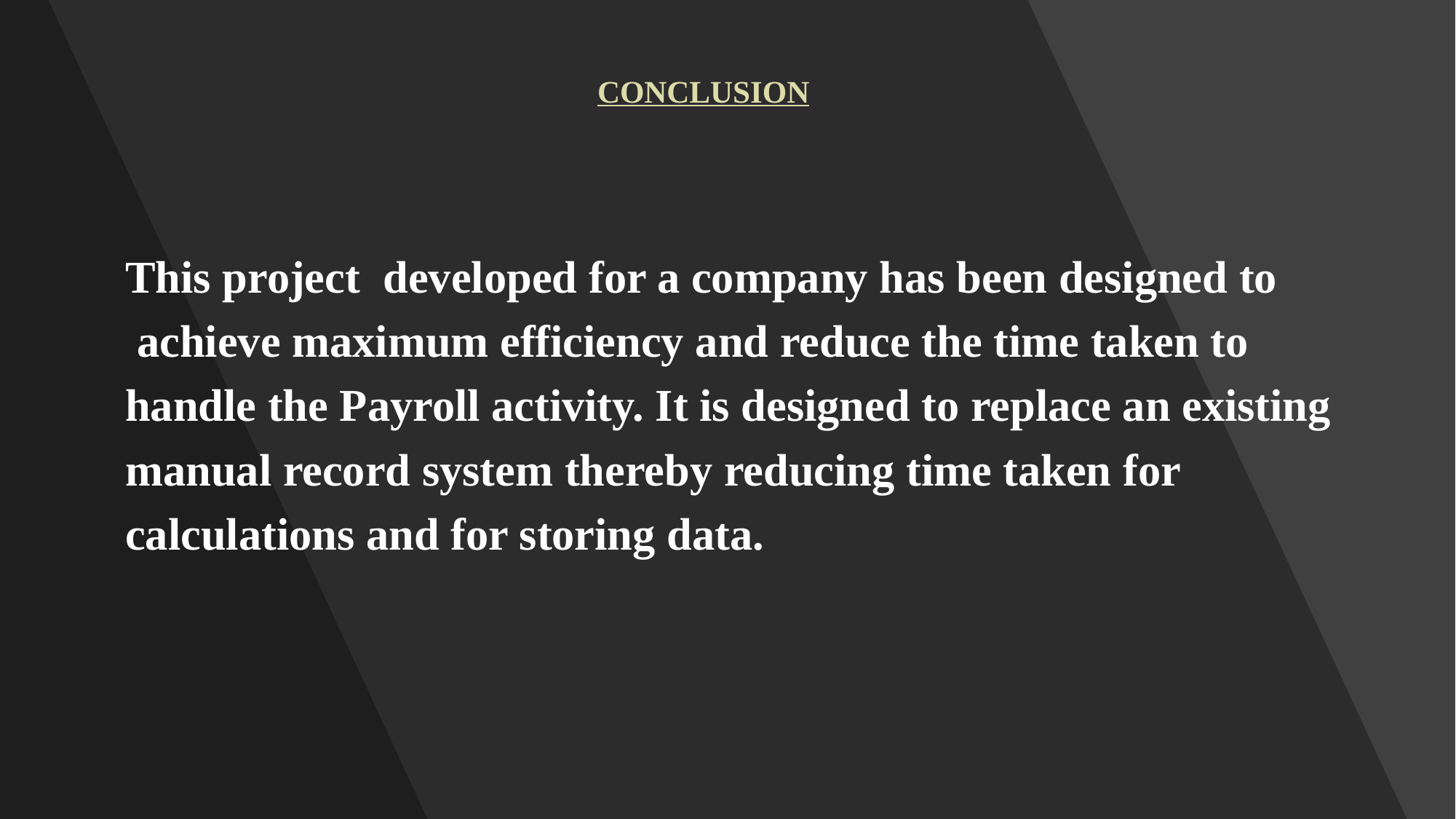

# CONCLUSION
This project  developed for a company has been designed to
 achieve maximum efficiency and reduce the time taken to
handle the Payroll activity. It is designed to replace an existing
manual record system thereby reducing time taken for
calculations and for storing data.